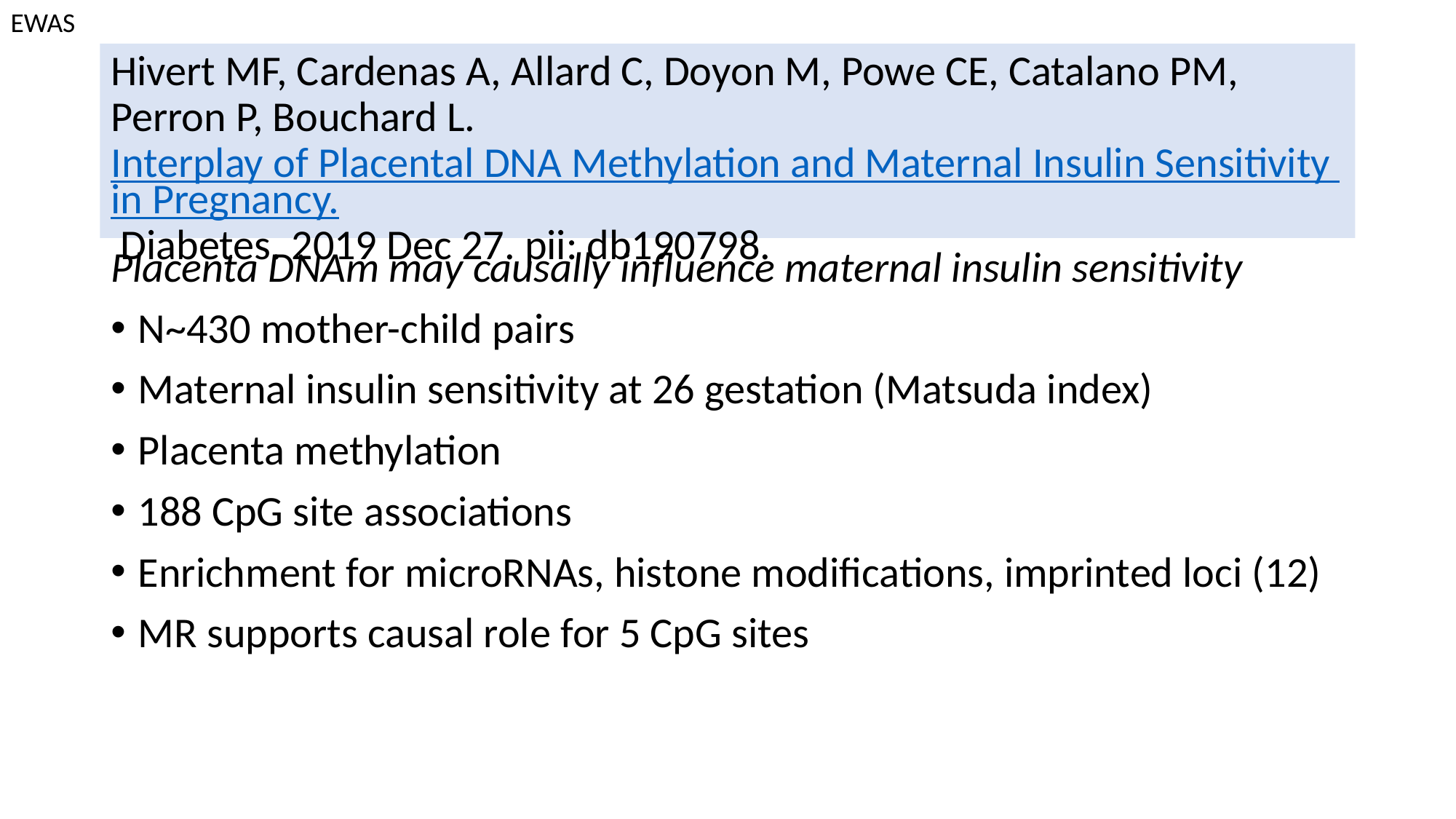

EWAS
# Hivert MF, Cardenas A, Allard C, Doyon M, Powe CE, Catalano PM, Perron P, Bouchard L. Interplay of Placental DNA Methylation and Maternal Insulin Sensitivity in Pregnancy. Diabetes. 2019 Dec 27. pii: db190798.
Placenta DNAm may causally influence maternal insulin sensitivity
N~430 mother-child pairs
Maternal insulin sensitivity at 26 gestation (Matsuda index)
Placenta methylation
188 CpG site associations
Enrichment for microRNAs, histone modifications, imprinted loci (12)
MR supports causal role for 5 CpG sites